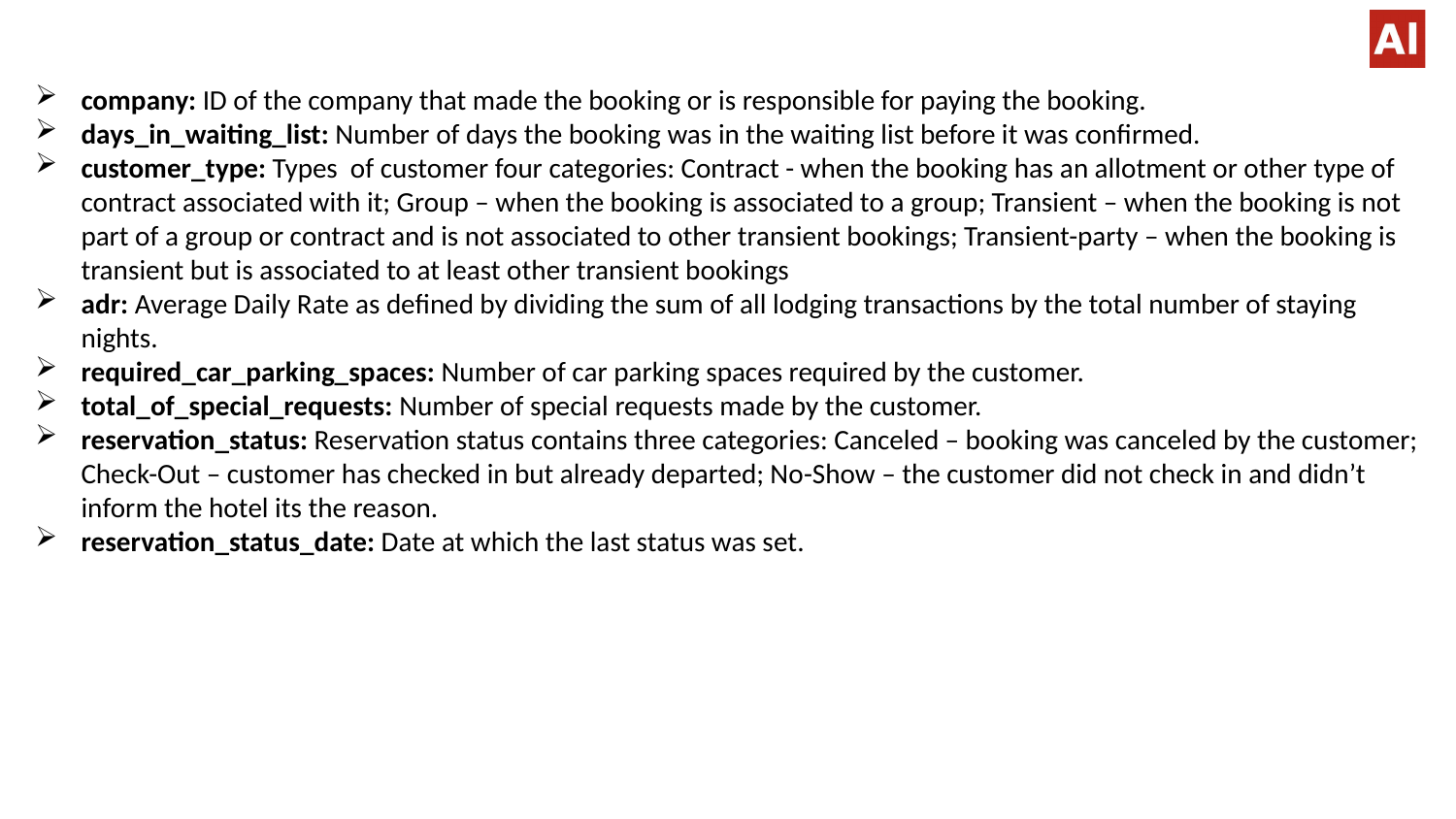

#
company: ID of the company that made the booking or is responsible for paying the booking.
days_in_waiting_list: Number of days the booking was in the waiting list before it was confirmed.
customer_type: Types  of customer four categories: Contract - when the booking has an allotment or other type of contract associated with it; Group – when the booking is associated to a group; Transient – when the booking is not part of a group or contract and is not associated to other transient bookings; Transient-party – when the booking is transient but is associated to at least other transient bookings
adr: Average Daily Rate as defined by dividing the sum of all lodging transactions by the total number of staying nights.
required_car_parking_spaces: Number of car parking spaces required by the customer.
total_of_special_requests: Number of special requests made by the customer.
reservation_status: Reservation status contains three categories: Canceled – booking was canceled by the customer; Check-Out – customer has checked in but already departed; No-Show – the customer did not check in and didn’t inform the hotel its the reason.
reservation_status_date: Date at which the last status was set.